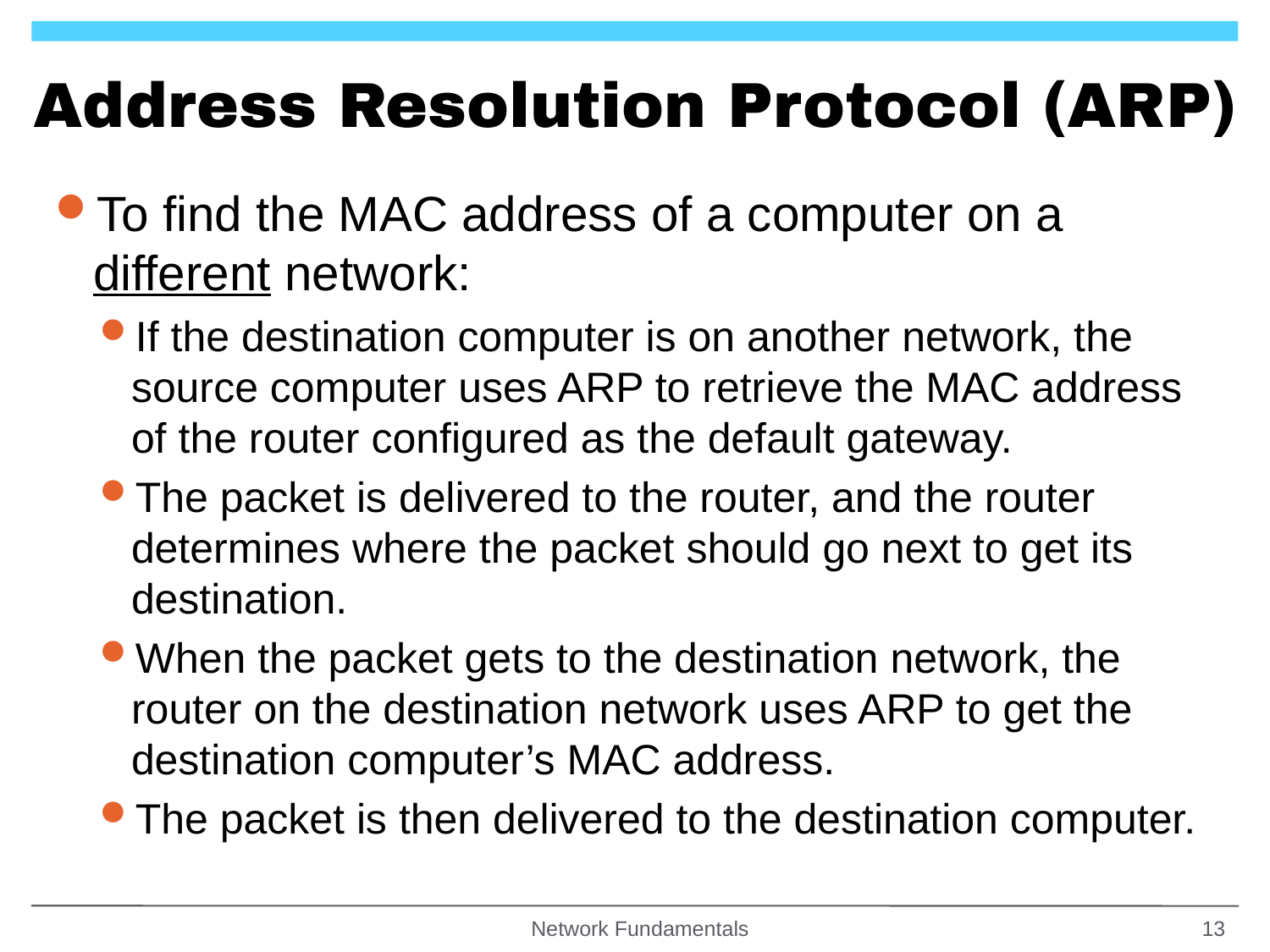

# Address Resolution Protocol (ARP)
To find the MAC address of a computer on a different network:
If the destination computer is on another network, the source computer uses ARP to retrieve the MAC address of the router configured as the default gateway.
The packet is delivered to the router, and the router determines where the packet should go next to get its destination.
When the packet gets to the destination network, the router on the destination network uses ARP to get the destination computer’s MAC address.
The packet is then delivered to the destination computer.
Network Fundamentals
13